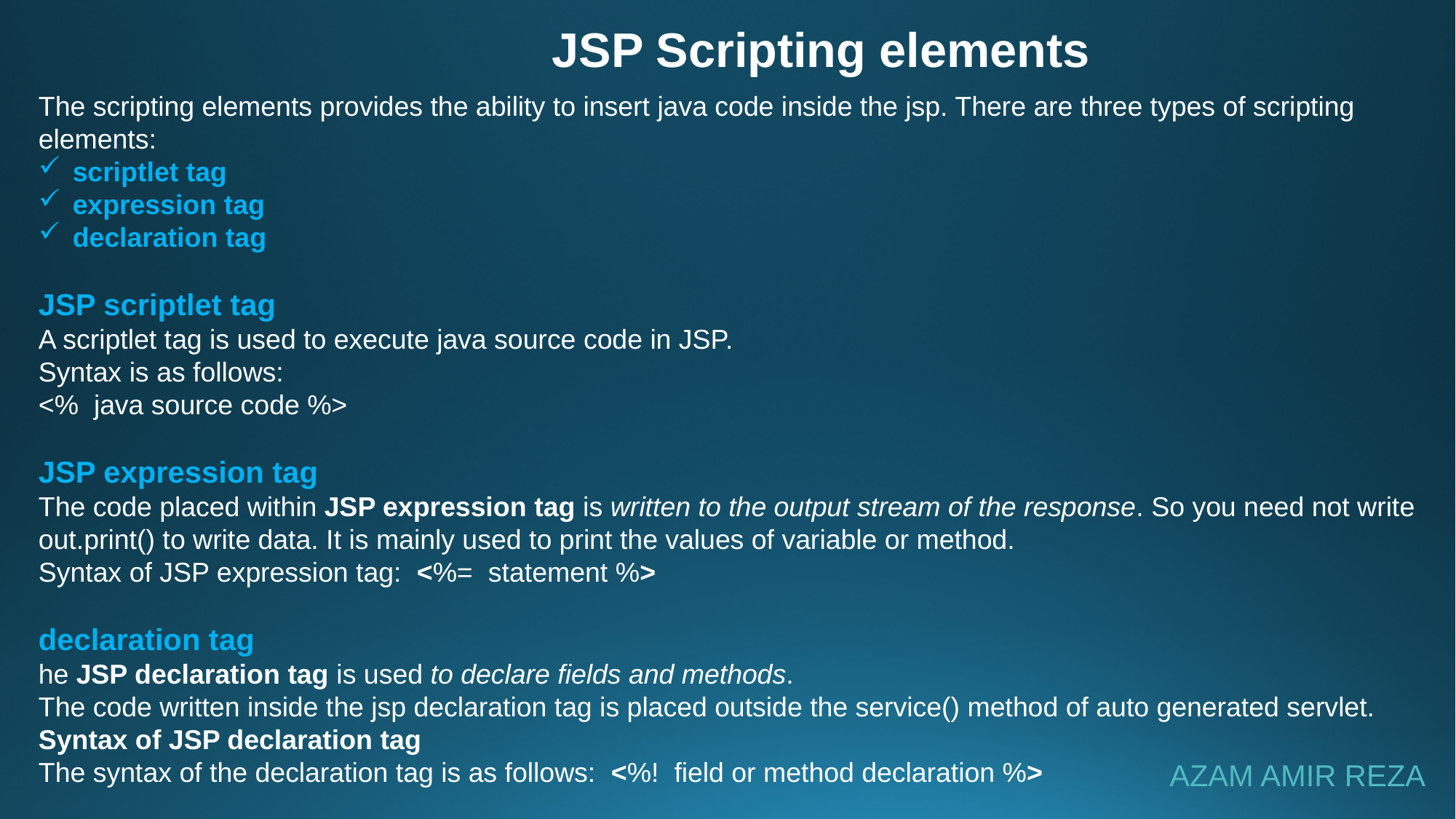

JSP Scripting elements
The scripting elements provides the ability to insert java code inside the jsp. There are three types of scripting elements:
scriptlet tag
expression tag
declaration tag

JSP scriptlet tag
A scriptlet tag is used to execute java source code in JSP.
Syntax is as follows:
<%  java source code %>

JSP expression tag
The code placed within JSP expression tag is written to the output stream of the response. So you need not write out.print() to write data. It is mainly used to print the values of variable or method.
Syntax of JSP expression tag:  <%=  statement %>

declaration tag
he JSP declaration tag is used to declare fields and methods.
The code written inside the jsp declaration tag is placed outside the service() method of auto generated servlet.
Syntax of JSP declaration tag
The syntax of the declaration tag is as follows:  <%!  field or method declaration %>
AZAM AMIR REZA